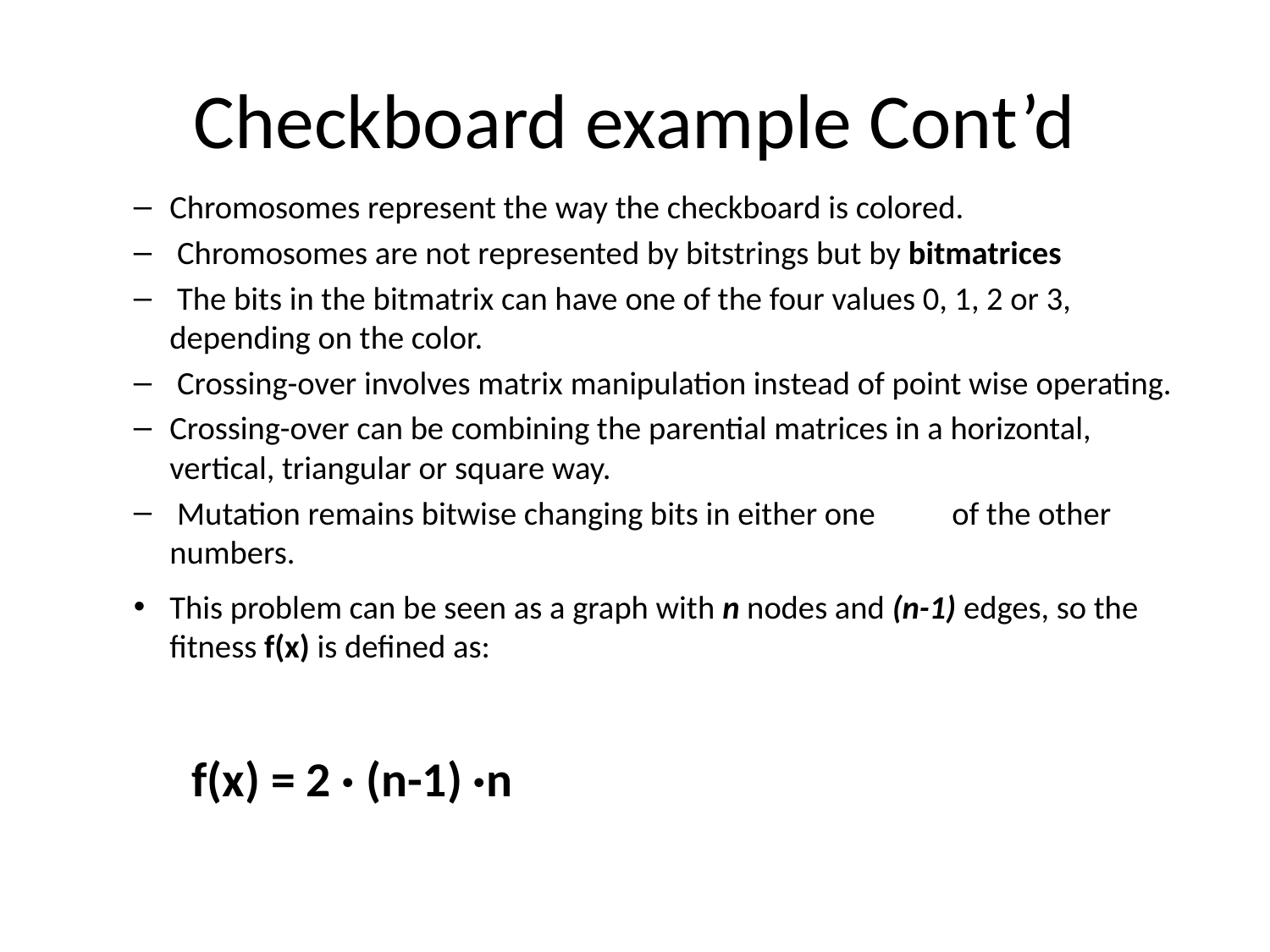

# Checkboard example Cont’d
Chromosomes represent the way the checkboard is colored.
 Chromosomes are not represented by bitstrings but by bitmatrices
 The bits in the bitmatrix can have one of the four values 0, 1, 2 or 3, depending on the color.
 Crossing-over involves matrix manipulation instead of point wise operating.
Crossing-over can be combining the parential matrices in a horizontal, vertical, triangular or square way.
 Mutation remains bitwise changing bits in either one	of the other numbers.
This problem can be seen as a graph with n nodes and (n-1) edges, so the fitness f(x) is defined as:

			  f(x) = 2 · (n-1) ·n